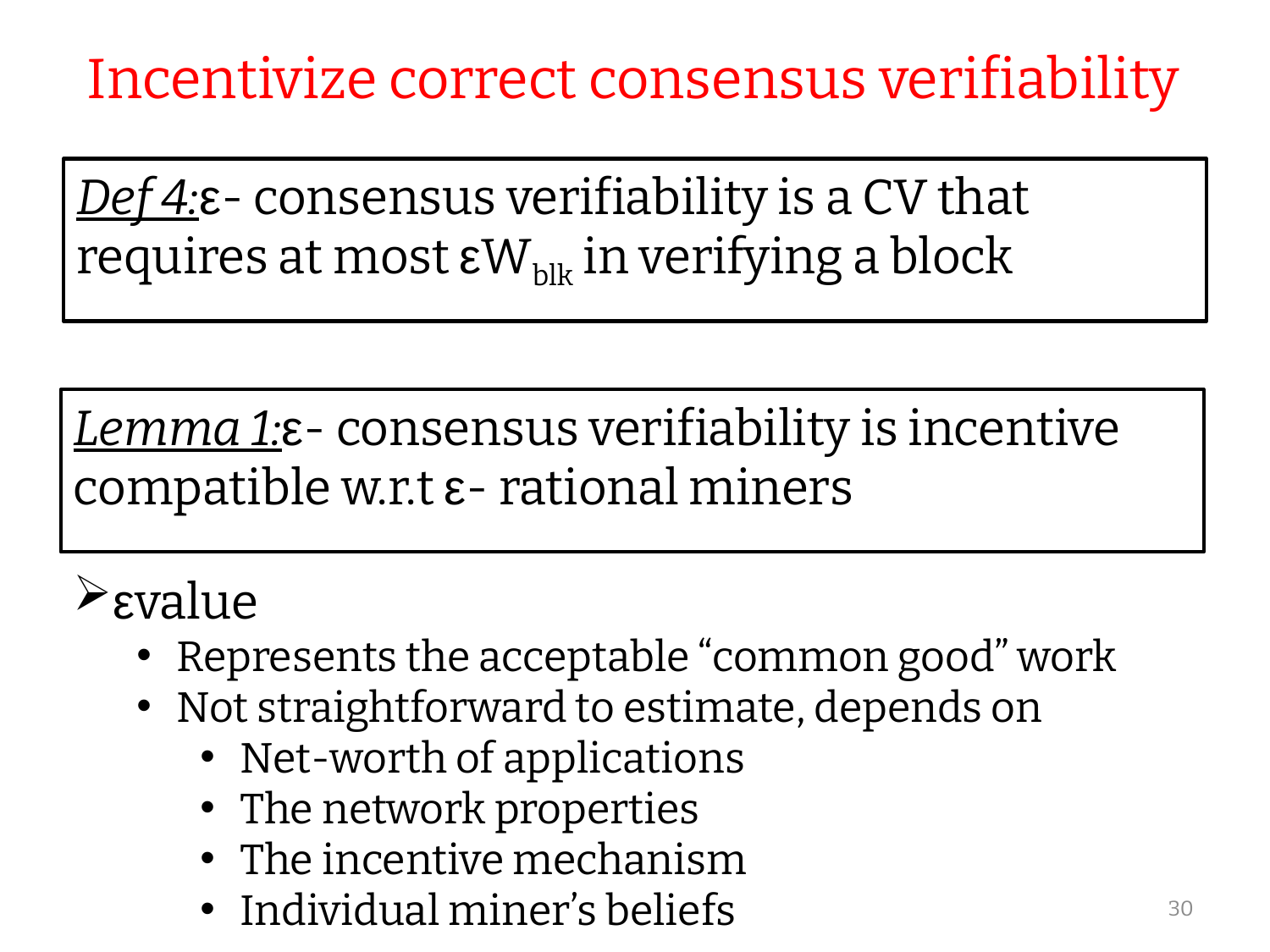

# Incentivize correct consensus verifiability
Def 4:ε- consensus verifiability is a CV that requires at most εWblk in verifying a block
Lemma 1:ε- consensus verifiability is incentive compatible w.r.t ε- rational miners
εvalue
Represents the acceptable “common good” work
Not straightforward to estimate, depends on
Net-worth of applications
The network properties
The incentive mechanism
Individual miner’s beliefs
30